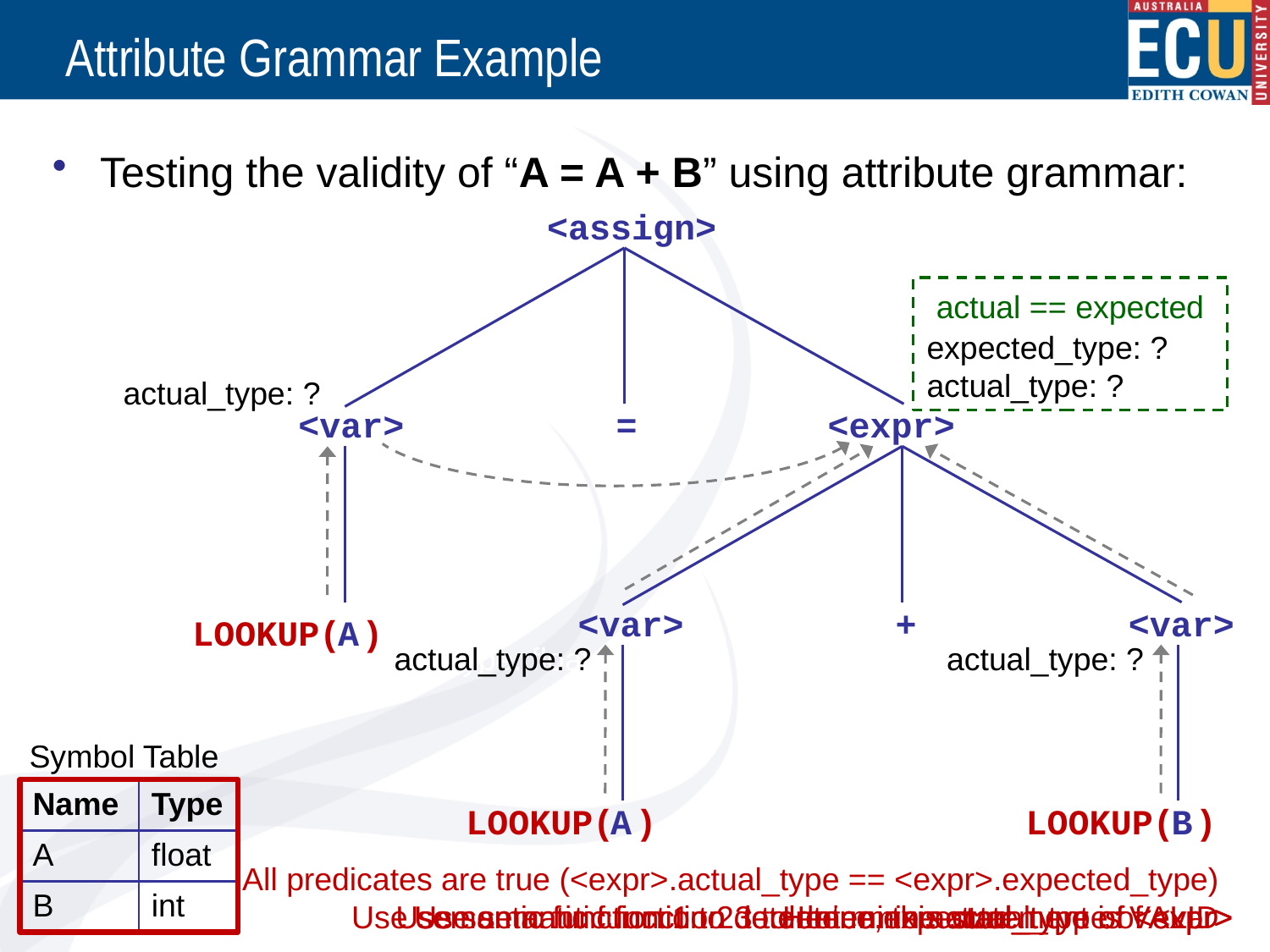

# Attribute Grammar Example
Testing the validity of “A = A + B” using attribute grammar:
<assign>
actual == expected

expected_type: float
expected_type: ?
actual_type: ?

actual_type: float
actual_type: float
actual_type: ?
<var>          =         <expr>
<var>          +          <var>
LOOKUP( )
A
actual_type: float
actual_type: ?
actual_type: int
actual_type: ?
Symbol Table

| Name | Type |
| --- | --- |
| A | float |
| B | int |
LOOKUP( )
A
LOOKUP( )
B
All predicates are true (<expr>.actual_type == <expr>.expected_type)
Hence, this statement is VALID
Use semantic function 1 to determine expected_type of <expr>
Use semantic function 2 to determine actual_type of <expr>
Use semantic function 3 to determine actual_type of <var>